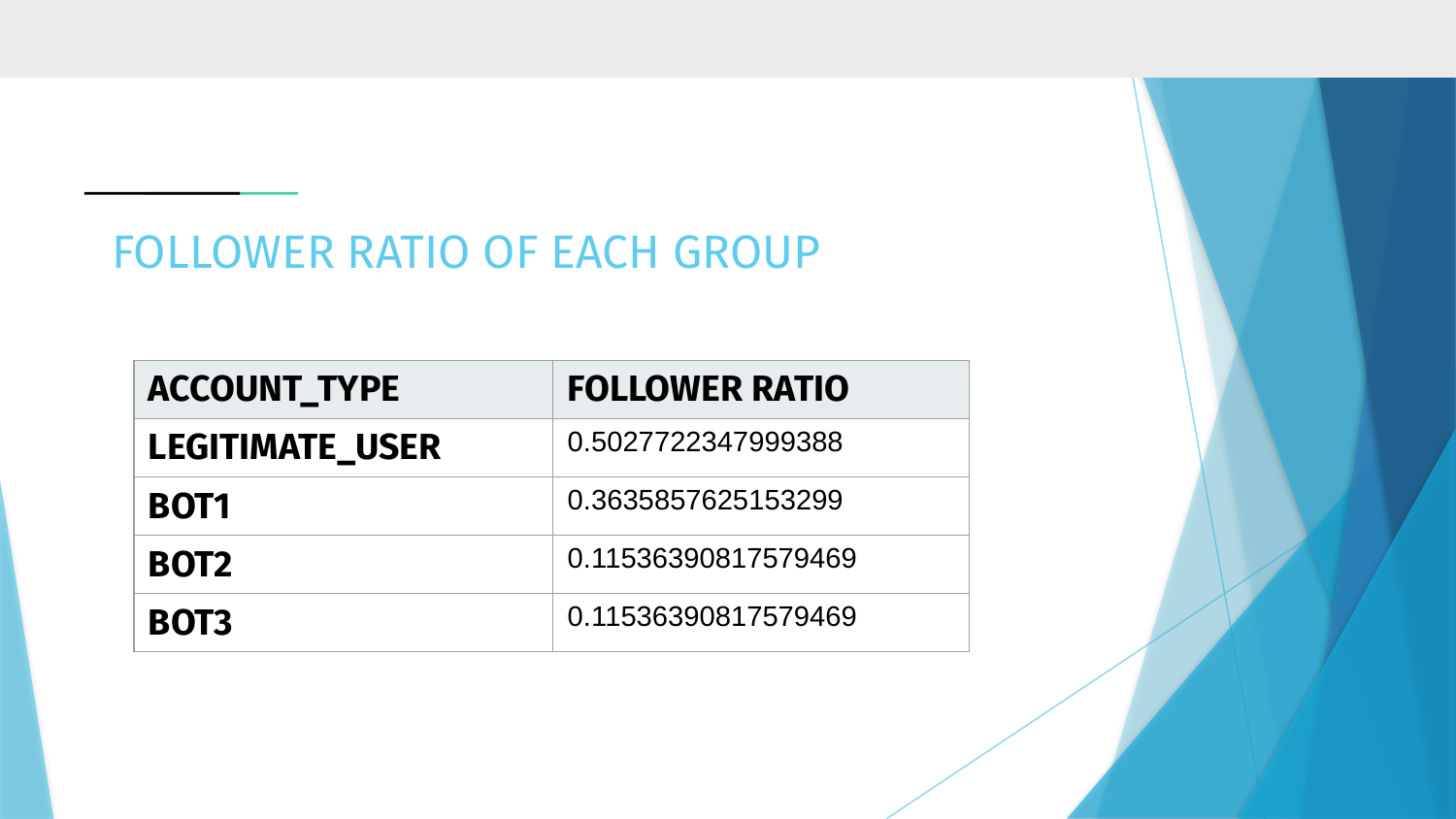

# FOLLOWER RATIO OF EACH GROUP
| ACCOUNT\_TYPE | FOLLOWER RATIO |
| --- | --- |
| LEGITIMATE\_USER | 0.5027722347999388 |
| BOT1 | 0.3635857625153299 |
| BOT2 | 0.11536390817579469 |
| BOT3 | 0.11536390817579469 |